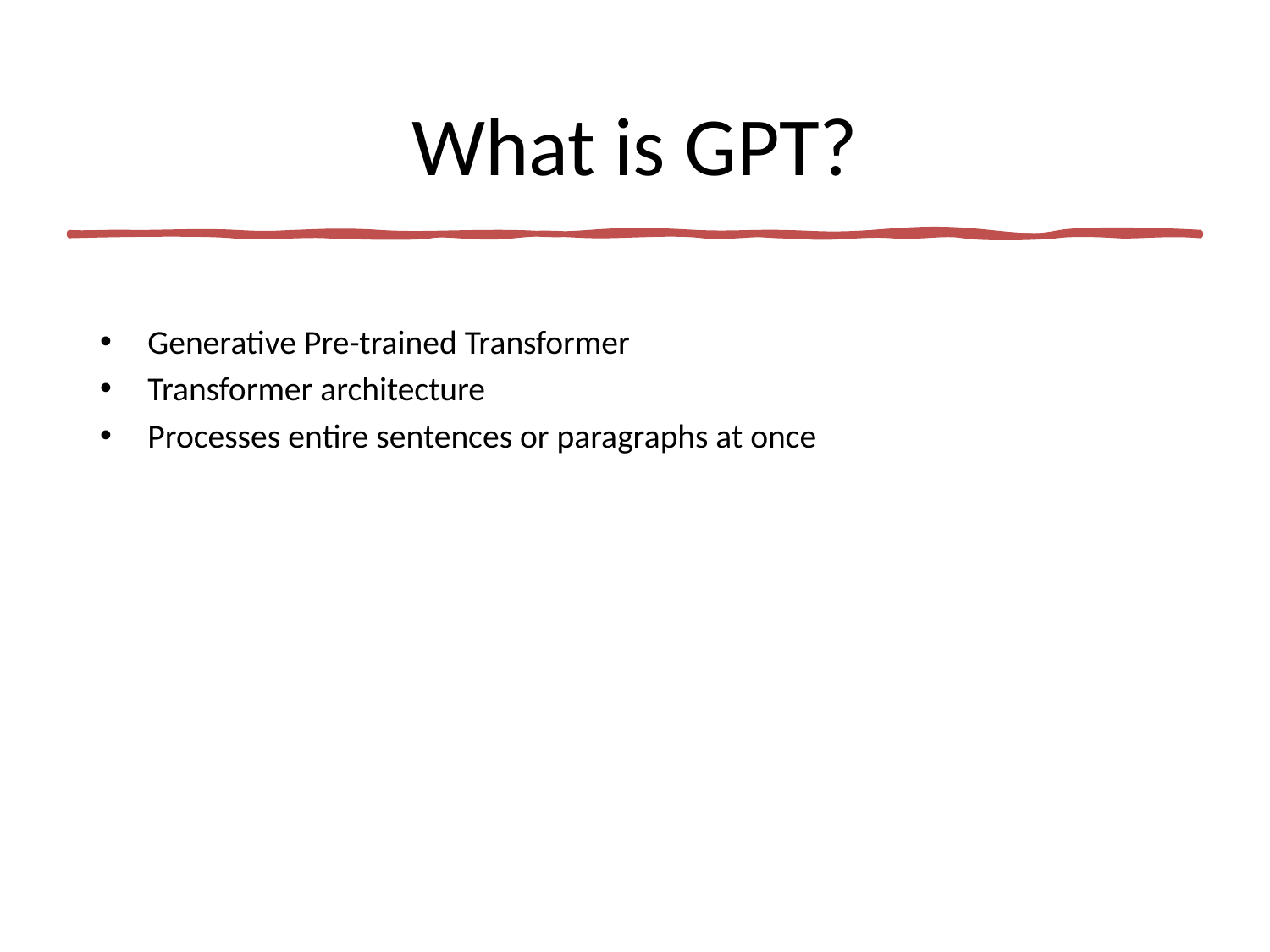

# What is GPT?

Generative Pre-trained Transformer
Transformer architecture
Processes entire sentences or paragraphs at once